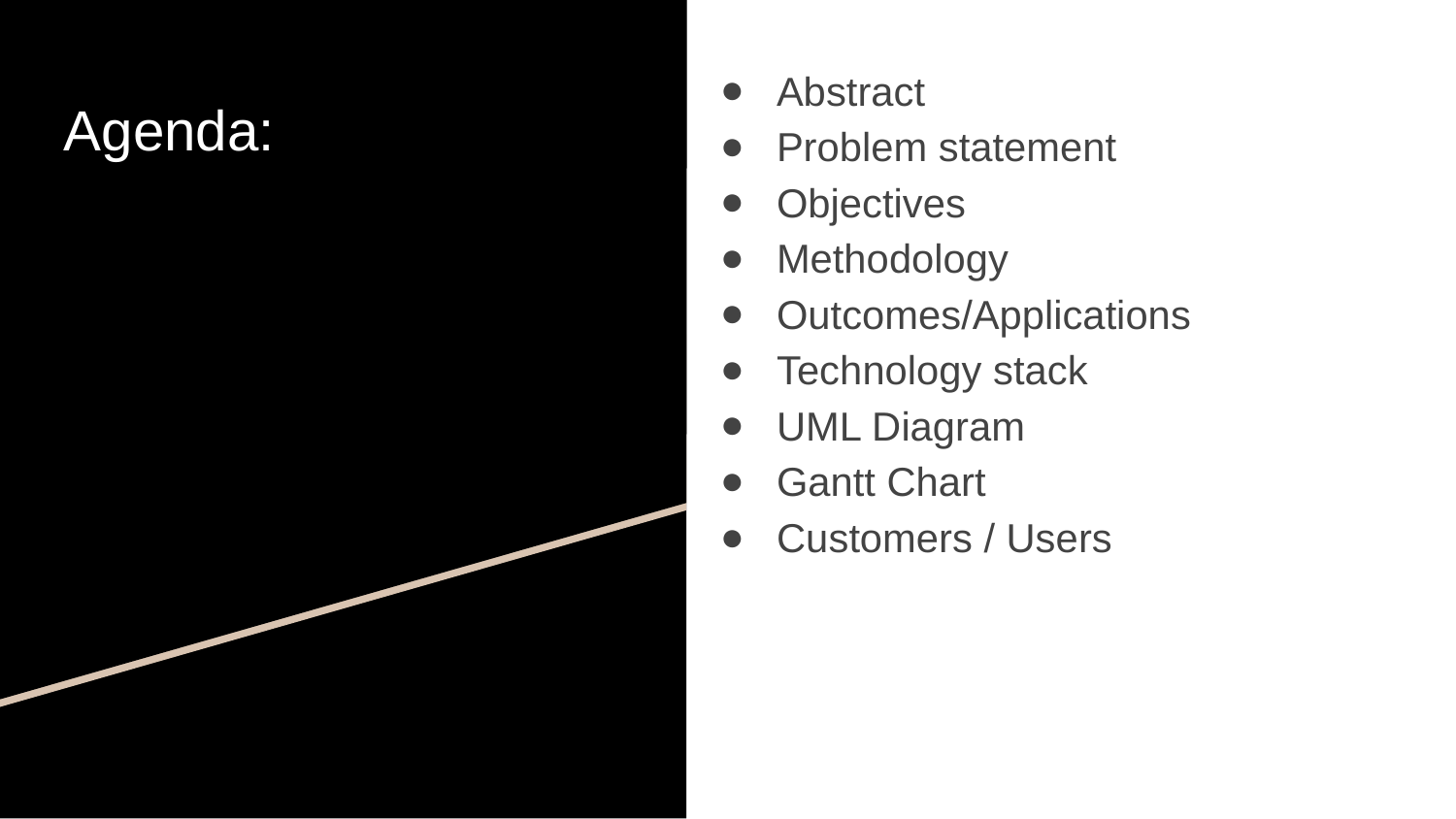

Abstract
Problem statement
Objectives
Methodology
Outcomes/Applications
Technology stack
UML Diagram
Gantt Chart
Customers / Users

Agenda: